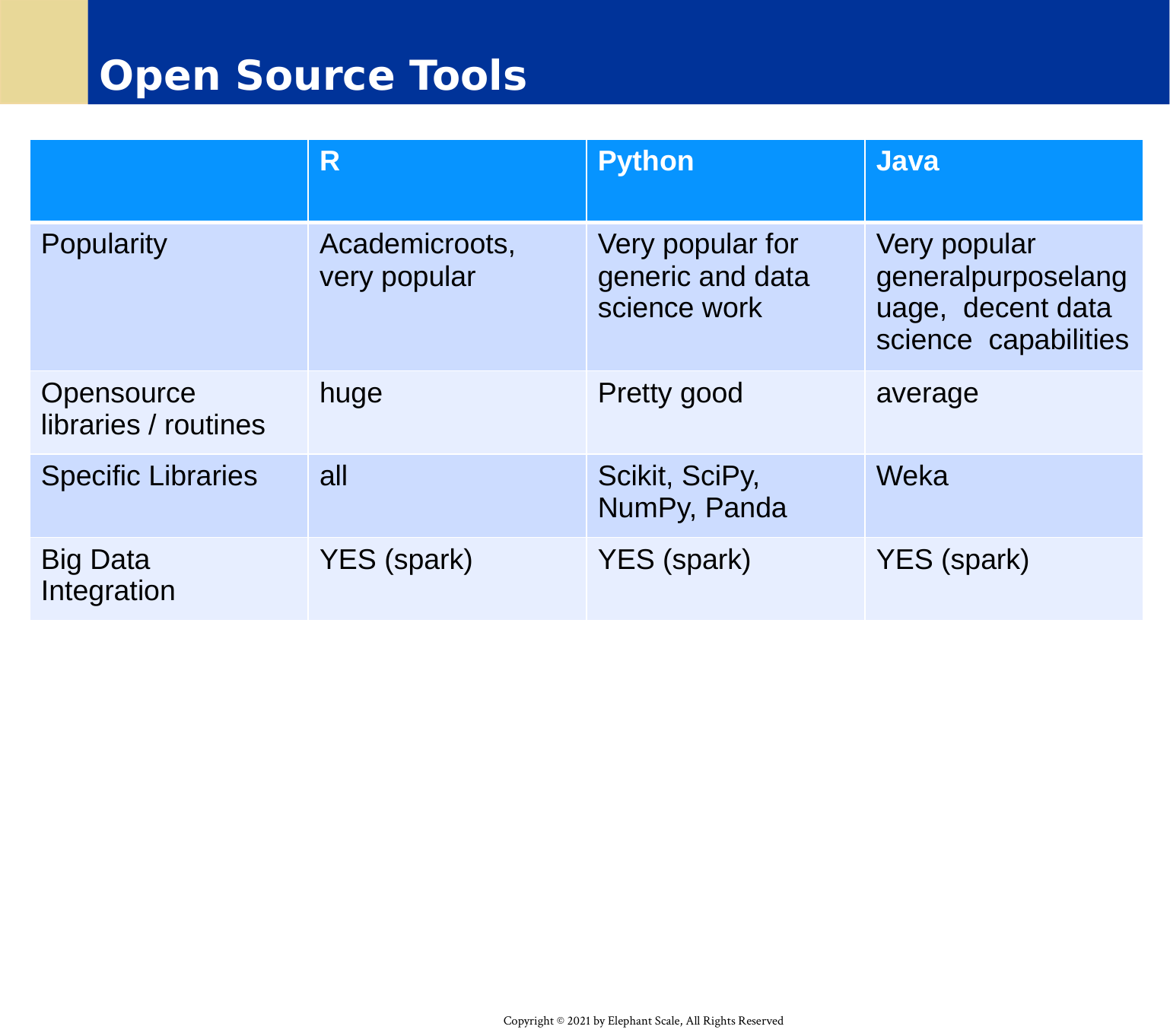

# Open Source Tools

|  | R | Python | Java |
| --- | --- | --- | --- |
| Popularity | Academicroots, very popular | Very popular for generic and data science work | Very popular generalpurposelanguage, decent data science capabilities |
| Opensource libraries / routines | huge | Pretty good | average |
| Specific Libraries | all | Scikit, SciPy, NumPy, Panda | Weka |
| Big Data Integration | YES (spark) | YES (spark) | YES (spark) |
Copyright © 2021 by Elephant Scale, All Rights Reserved